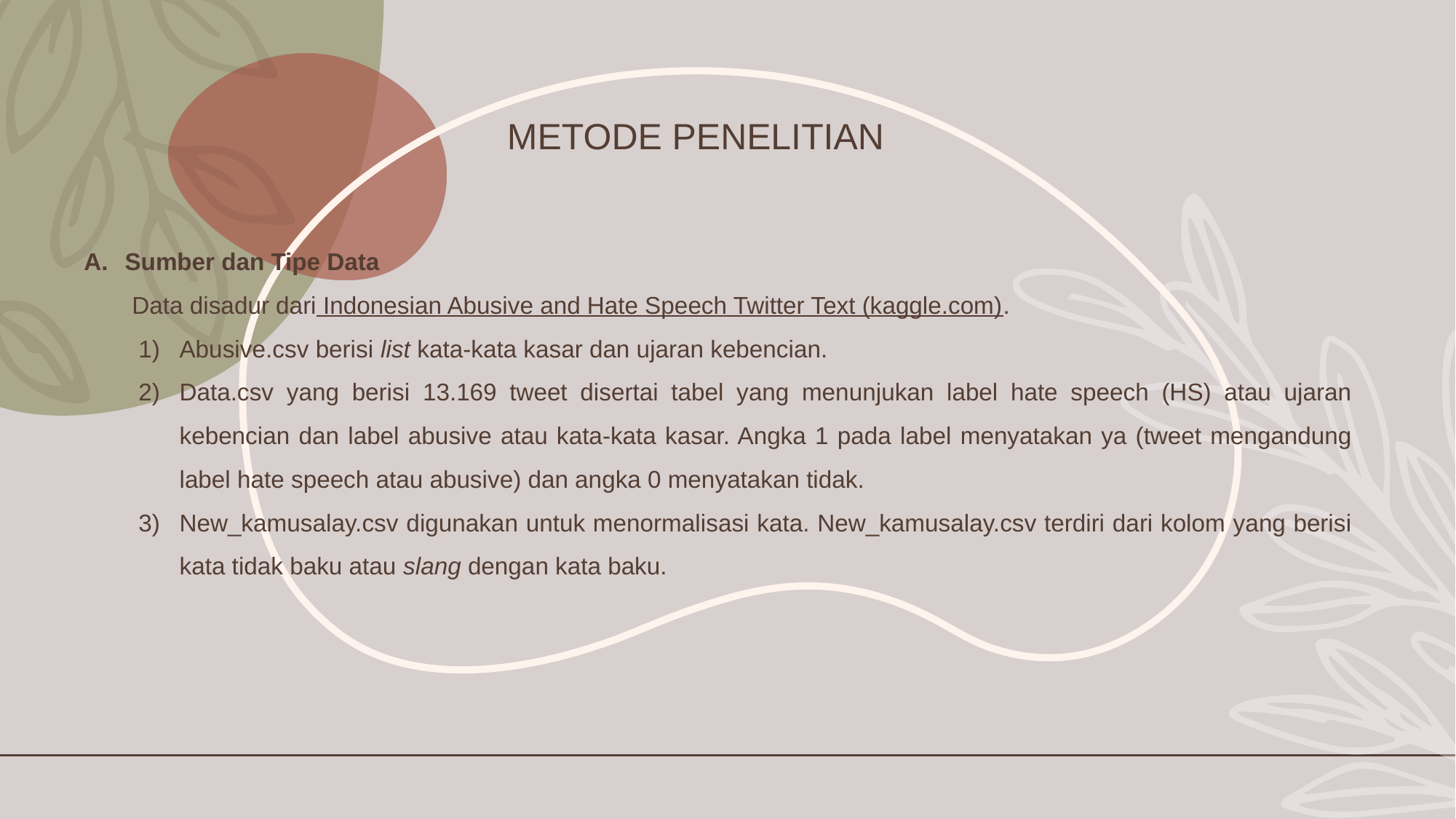

# Metode Penelitian
Sumber dan Tipe Data
Data disadur dari Indonesian Abusive and Hate Speech Twitter Text (kaggle.com).
Abusive.csv berisi list kata-kata kasar dan ujaran kebencian.
Data.csv yang berisi 13.169 tweet disertai tabel yang menunjukan label hate speech (HS) atau ujaran kebencian dan label abusive atau kata-kata kasar. Angka 1 pada label menyatakan ya (tweet mengandung label hate speech atau abusive) dan angka 0 menyatakan tidak.
New_kamusalay.csv digunakan untuk menormalisasi kata. New_kamusalay.csv terdiri dari kolom yang berisi kata tidak baku atau slang dengan kata baku.